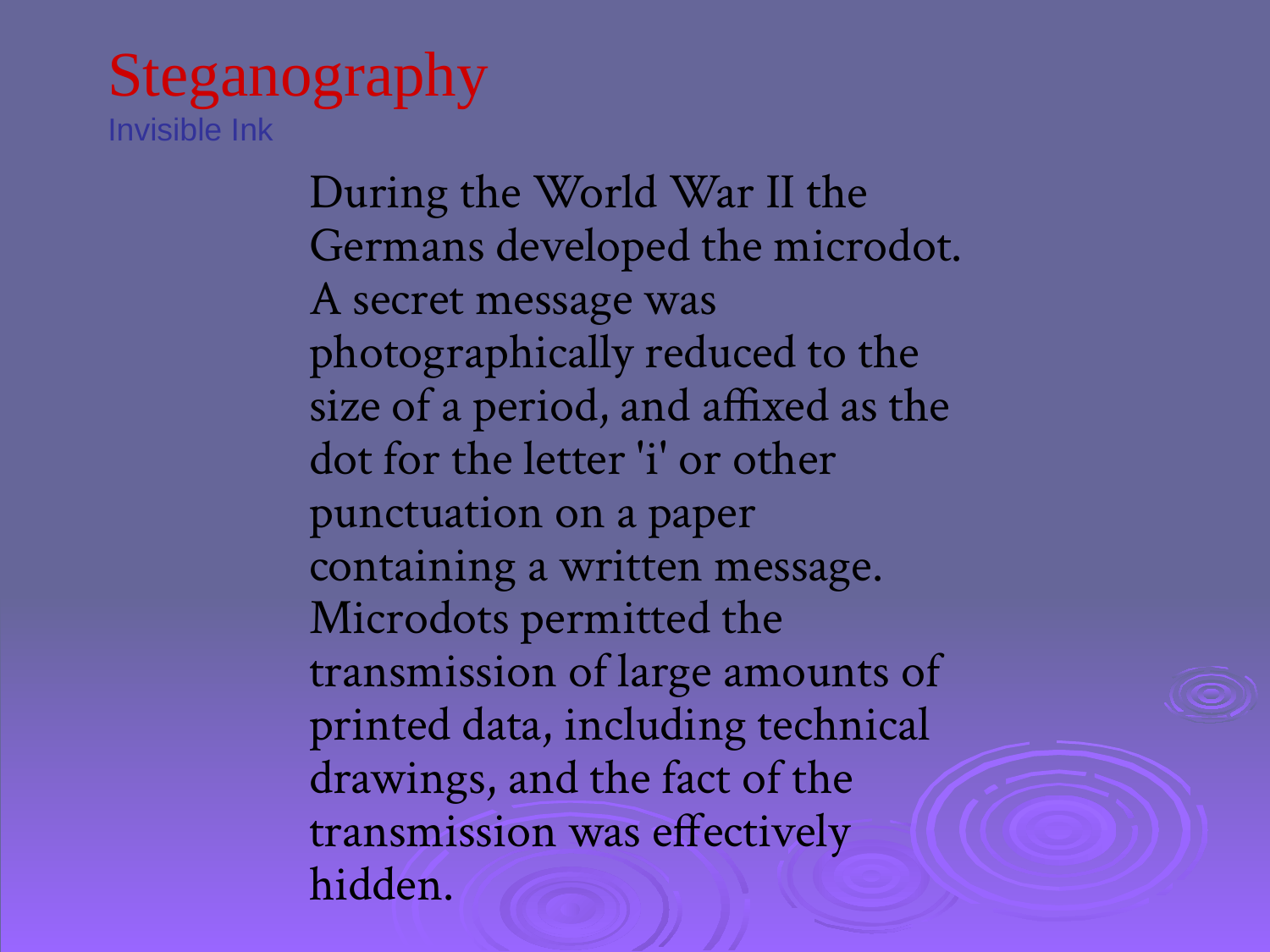

Steganography
Invisible Ink
	During the World War II the Germans developed the microdot. A secret message was photographically reduced to the size of a period, and affixed as the dot for the letter 'i' or other punctuation on a paper containing a written message. Microdots permitted the transmission of large amounts of printed data, including technical drawings, and the fact of the transmission was effectively hidden.